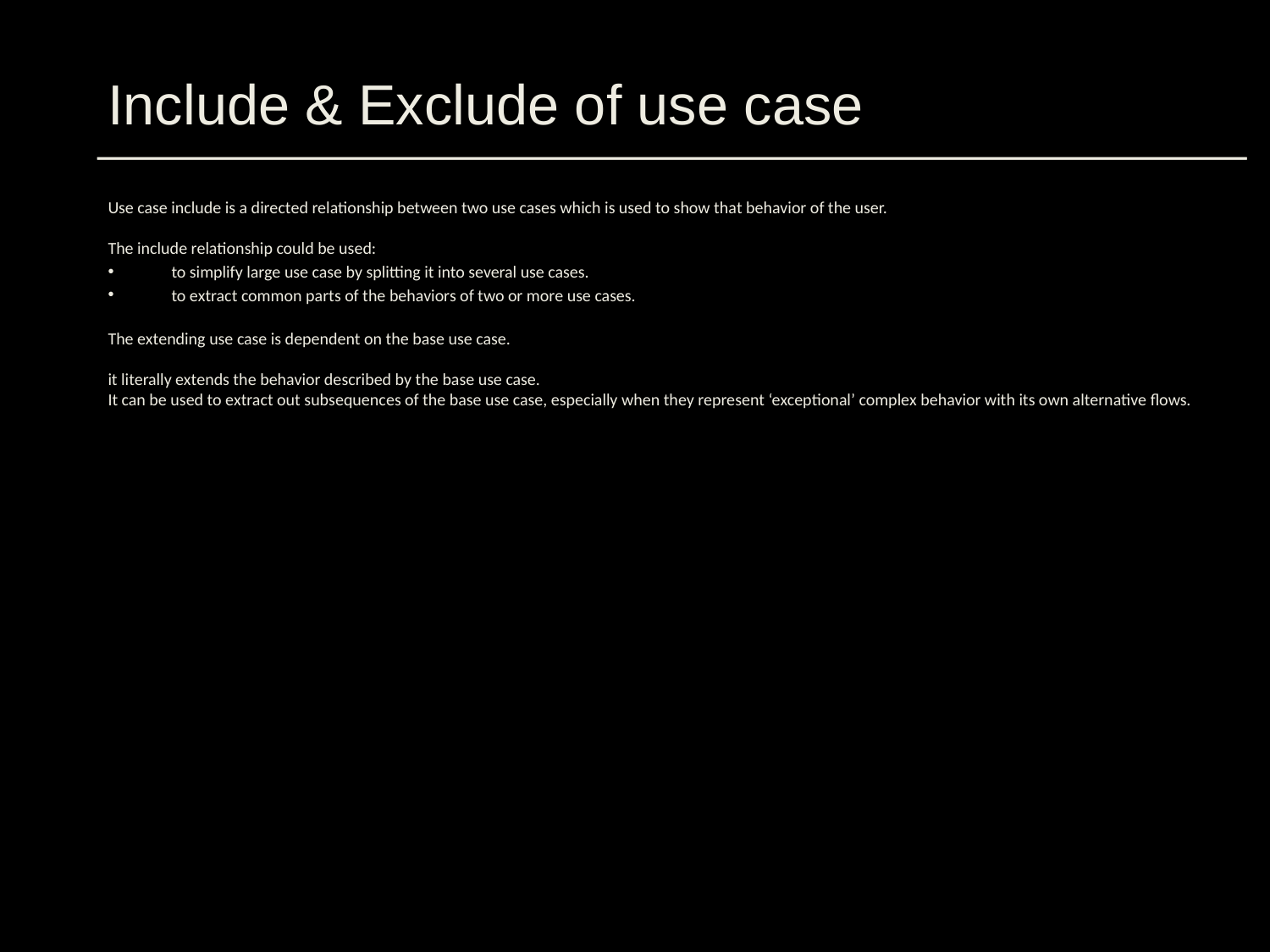

# Include & Exclude of use case

Use case include is a directed relationship between two use cases which is used to show that behavior of the user.
The include relationship could be used:
to simplify large use case by splitting it into several use cases.
to extract common parts of the behaviors of two or more use cases.
The extending use case is dependent on the base use case.
it literally extends the behavior described by the base use case.
It can be used to extract out subsequences of the base use case, especially when they represent ‘exceptional’ complex behavior with its own alternative flows.